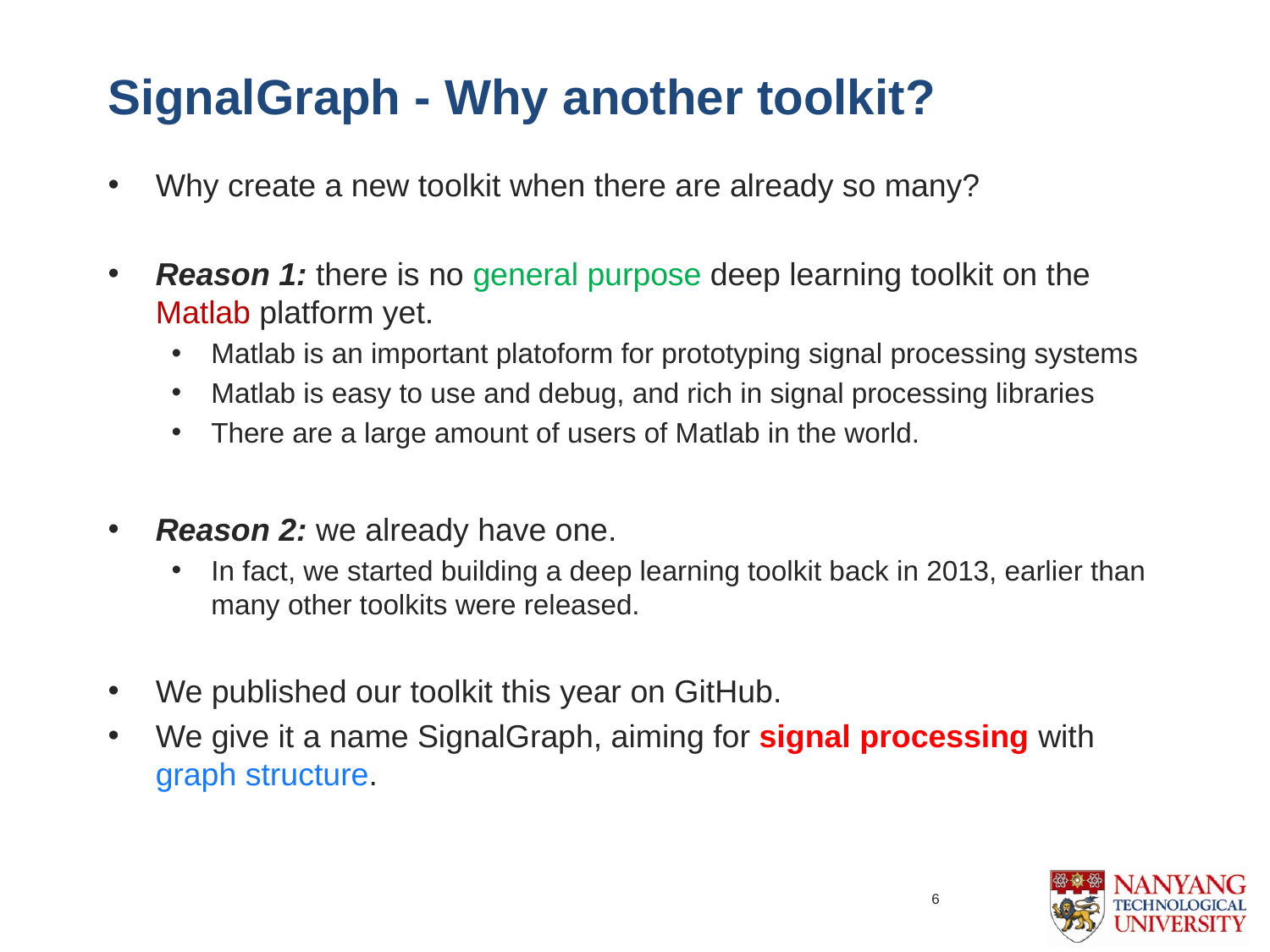

# SignalGraph - Why another toolkit?
Why create a new toolkit when there are already so many?

Reason 1: there is no general purpose deep learning toolkit on the Matlab platform yet.
Matlab is an important platoform for prototyping signal processing systems
Matlab is easy to use and debug, and rich in signal processing libraries
There are a large amount of users of Matlab in the world.

Reason 2: we already have one.
In fact, we started building a deep learning toolkit back in 2013, earlier than many other toolkits were released.

We published our toolkit this year on GitHub.
We give it a name SignalGraph, aiming for signal processing with graph structure.
6